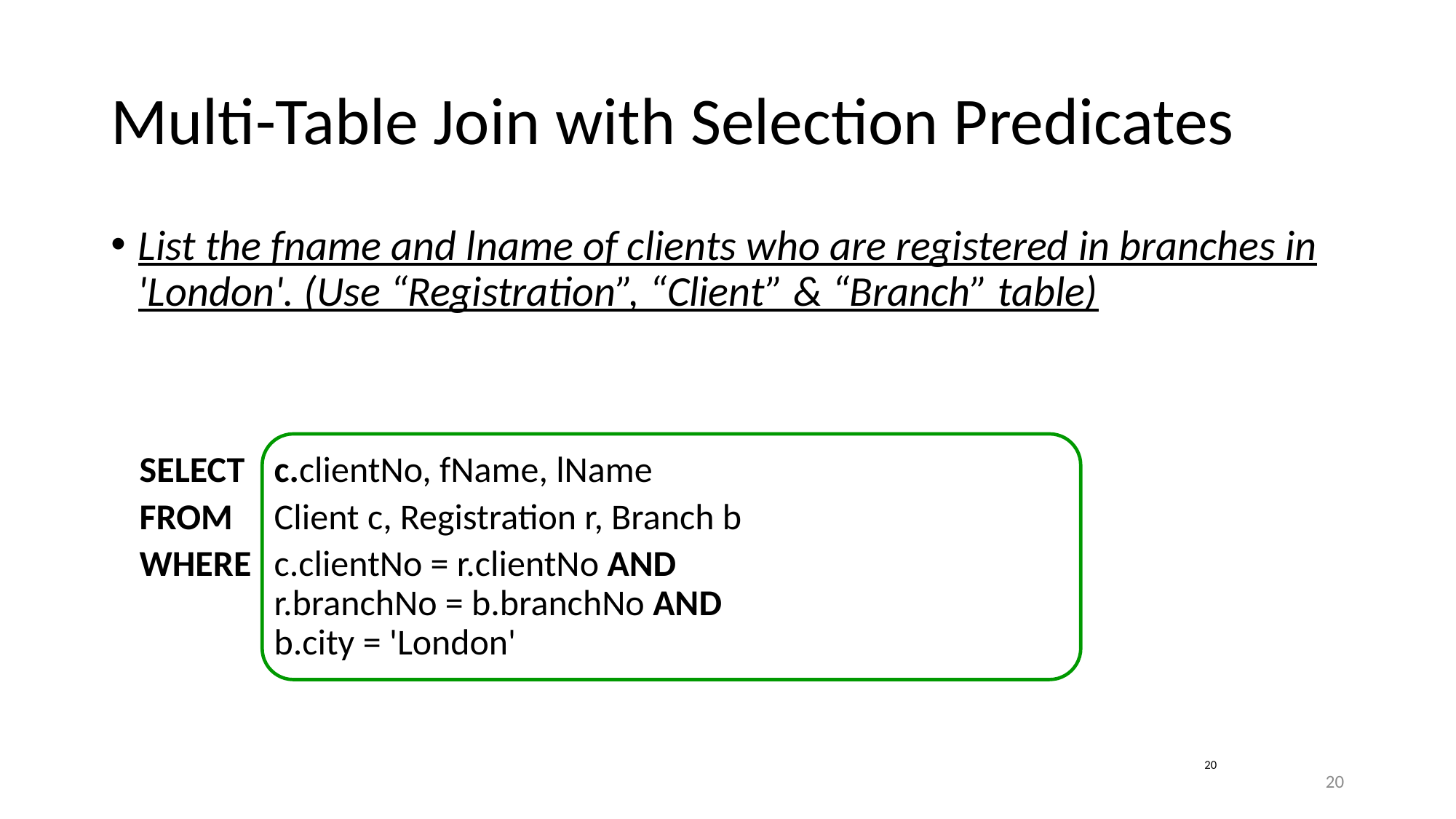

# Multi-Table Join with Selection Predicates
List the fname and lname of clients who are registered in branches in 'London'. (Use “Registration”, “Client” & “Branch” table)

SELECT	c.clientNo, fName, lName
FROM	Client c, Registration r, Branch b
WHERE	c.clientNo = r.clientNo AND
r.branchNo = b.branchNo AND
b.city = 'London'

20
20